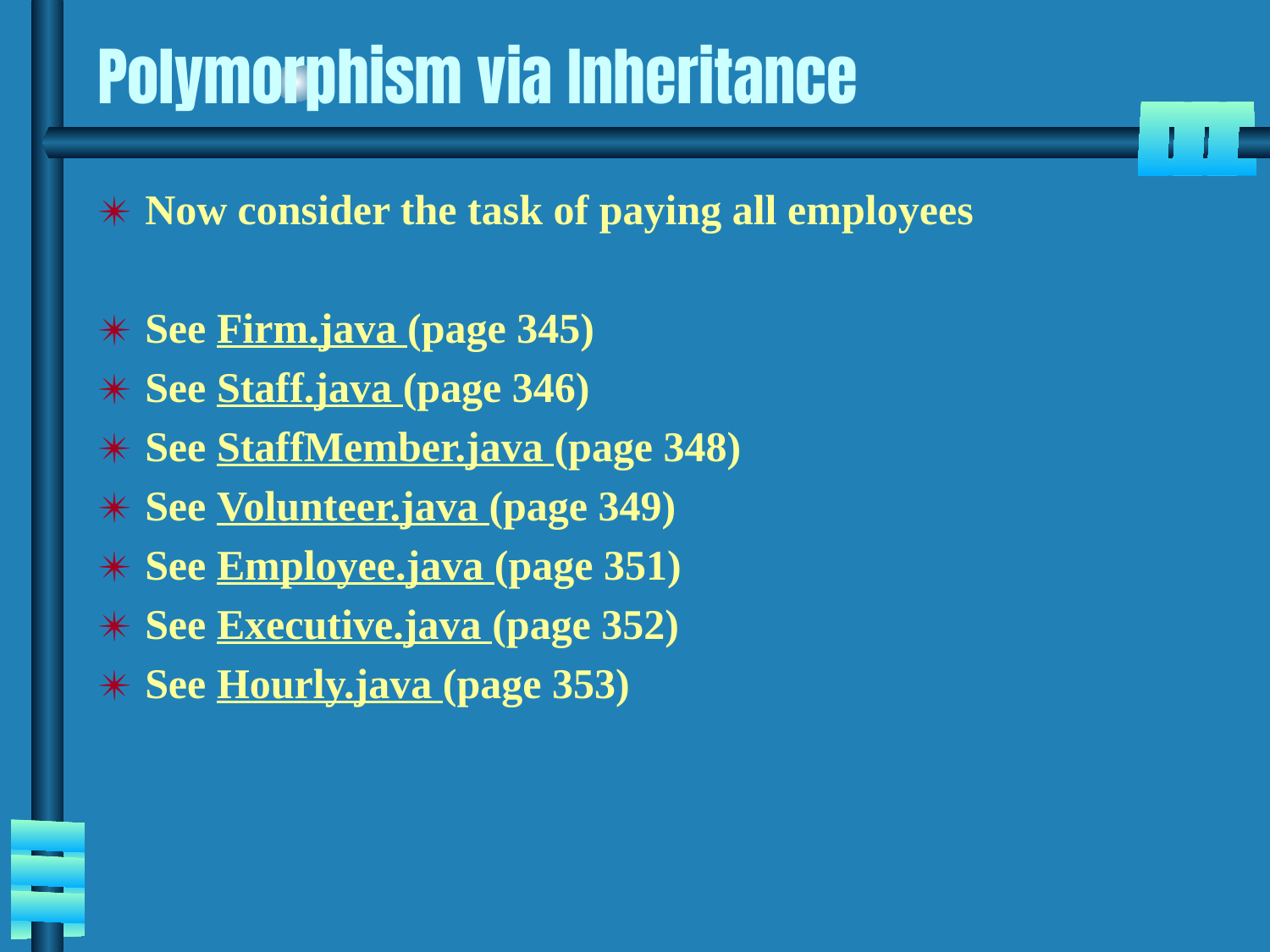

# Polymorphism via Inheritance
Now consider the task of paying all employees

See Firm.java (page 345)
See Staff.java (page 346)
See StaffMember.java (page 348)
See Volunteer.java (page 349)
See Employee.java (page 351)
See Executive.java (page 352)
See Hourly.java (page 353)